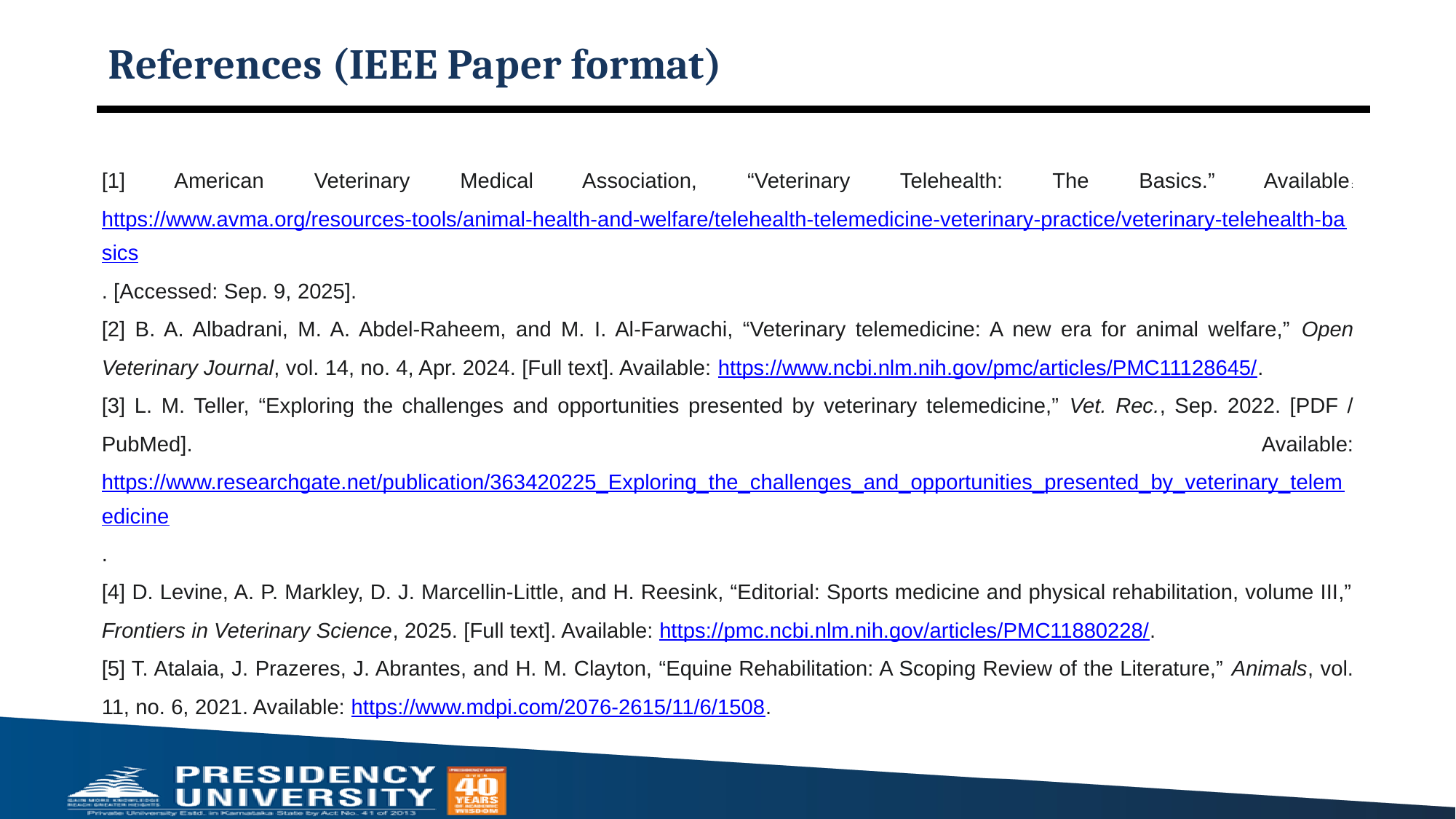

# References (IEEE Paper format)
[1] American Veterinary Medical Association, “Veterinary Telehealth: The Basics.” Available: https://www.avma.org/resources-tools/animal-health-and-welfare/telehealth-telemedicine-veterinary-practice/veterinary-telehealth-basics. [Accessed: Sep. 9, 2025].
[2] B. A. Albadrani, M. A. Abdel-Raheem, and M. I. Al-Farwachi, “Veterinary telemedicine: A new era for animal welfare,” Open Veterinary Journal, vol. 14, no. 4, Apr. 2024. [Full text]. Available: https://www.ncbi.nlm.nih.gov/pmc/articles/PMC11128645/.
[3] L. M. Teller, “Exploring the challenges and opportunities presented by veterinary telemedicine,” Vet. Rec., Sep. 2022. [PDF / PubMed]. Available: https://www.researchgate.net/publication/363420225_Exploring_the_challenges_and_opportunities_presented_by_veterinary_telemedicine.
[4] D. Levine, A. P. Markley, D. J. Marcellin-Little, and H. Reesink, “Editorial: Sports medicine and physical rehabilitation, volume III,” Frontiers in Veterinary Science, 2025. [Full text]. Available: https://pmc.ncbi.nlm.nih.gov/articles/PMC11880228/.
[5] T. Atalaia, J. Prazeres, J. Abrantes, and H. M. Clayton, “Equine Rehabilitation: A Scoping Review of the Literature,” Animals, vol. 11, no. 6, 2021. Available: https://www.mdpi.com/2076-2615/11/6/1508.